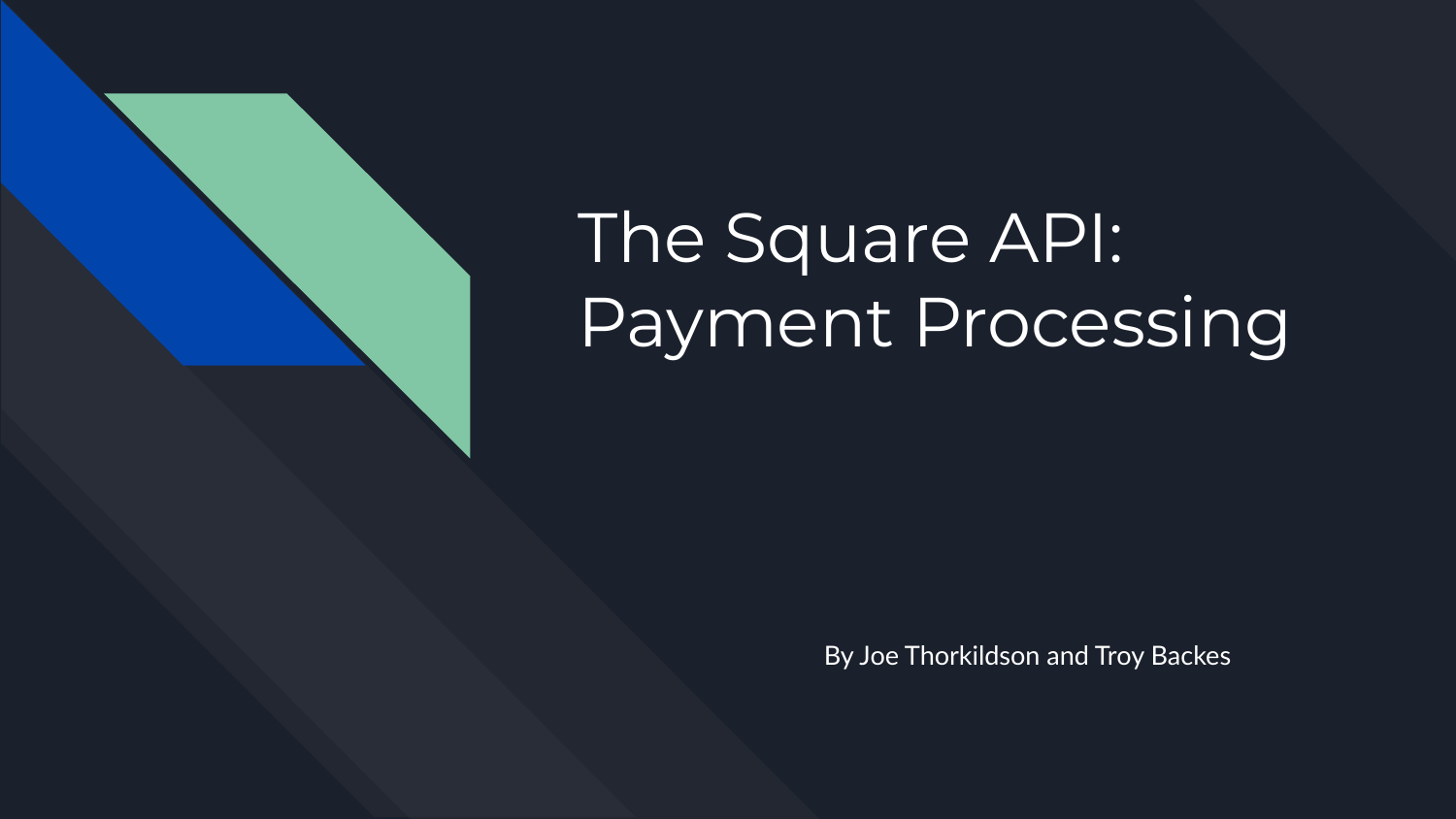

# The Square API: Payment Processing
By Joe Thorkildson and Troy Backes